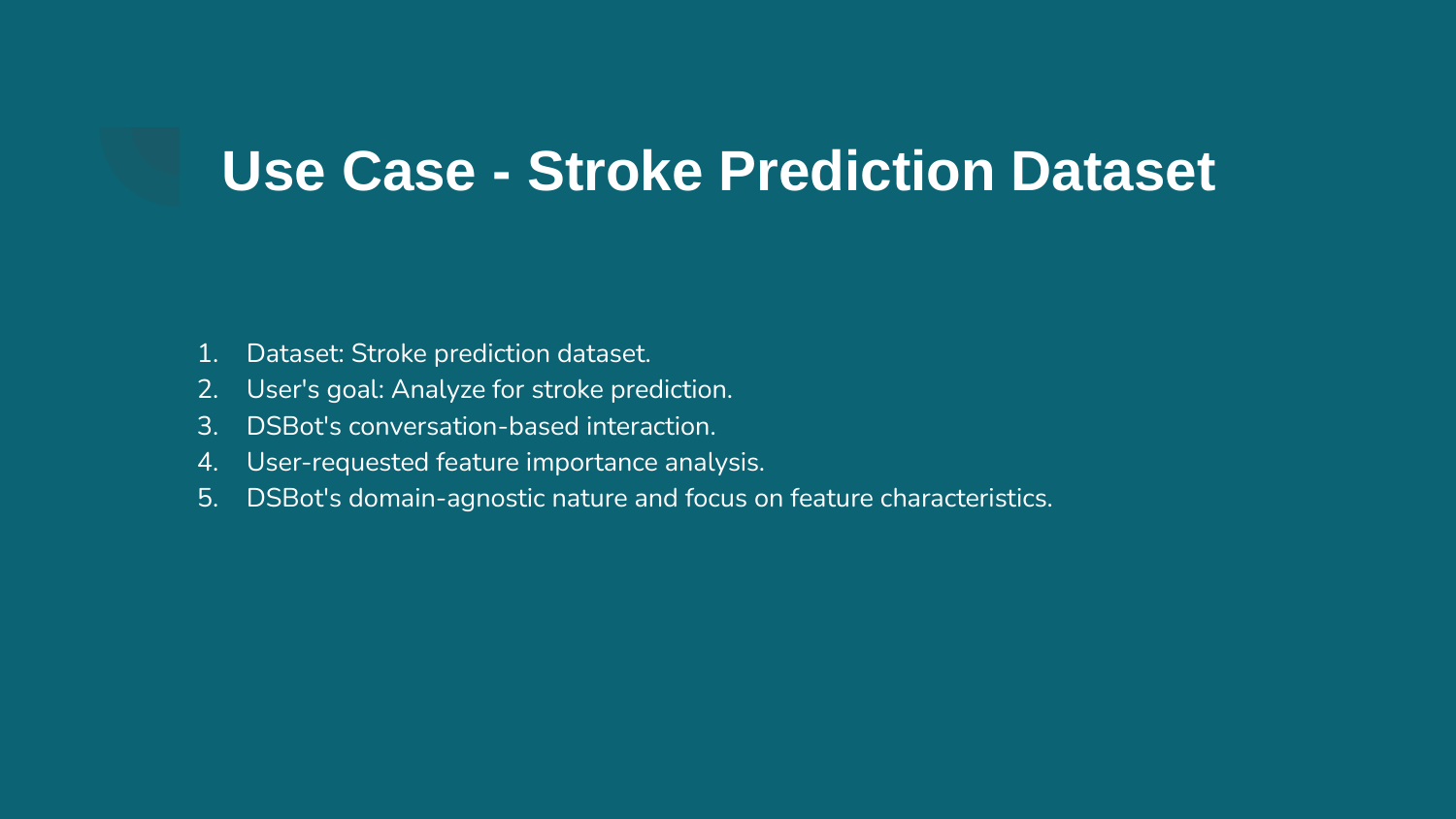

# Use Case - Stroke Prediction Dataset
Dataset: Stroke prediction dataset.
User's goal: Analyze for stroke prediction.
DSBot's conversation-based interaction.
User-requested feature importance analysis.
DSBot's domain-agnostic nature and focus on feature characteristics.